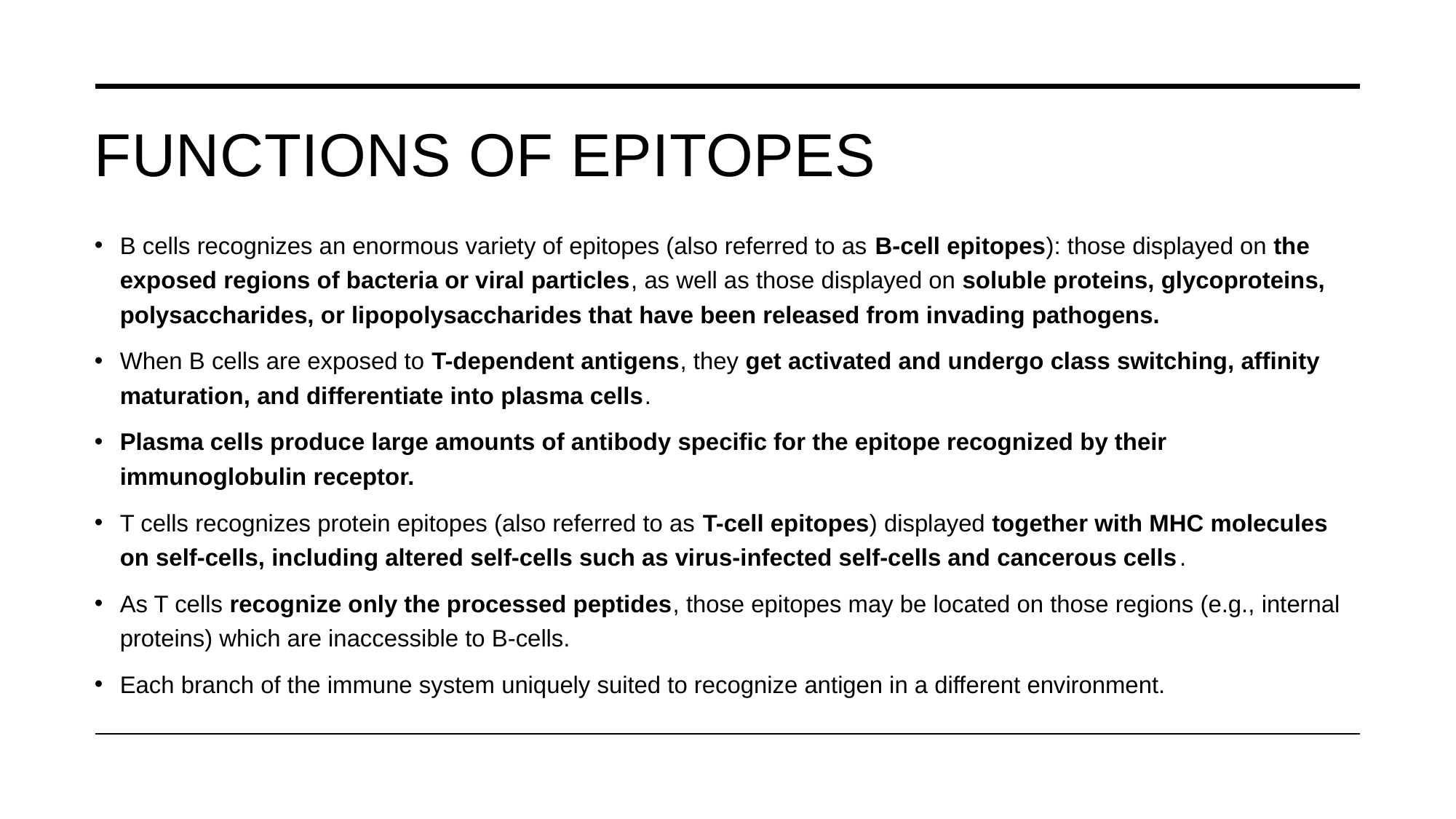

# Functions of Epitopes
B cells recognizes an enormous variety of epitopes (also referred to as B-cell epitopes): those displayed on the exposed regions of bacteria or viral particles, as well as those displayed on soluble proteins, glycoproteins, polysaccharides, or lipopolysaccharides that have been released from invading pathogens.
When B cells are exposed to T-dependent antigens, they get activated and undergo class switching, affinity maturation, and differentiate into plasma cells.
Plasma cells produce large amounts of antibody specific for the epitope recognized by their immunoglobulin receptor.
T cells recognizes protein epitopes (also referred to as T-cell epitopes) displayed together with MHC molecules on self-cells, including altered self-cells such as virus-infected self-cells and cancerous cells.
As T cells recognize only the processed peptides, those epitopes may be located on those regions (e.g., internal proteins) which are inaccessible to B-cells.
Each branch of the immune system uniquely suited to recognize antigen in a different environment.